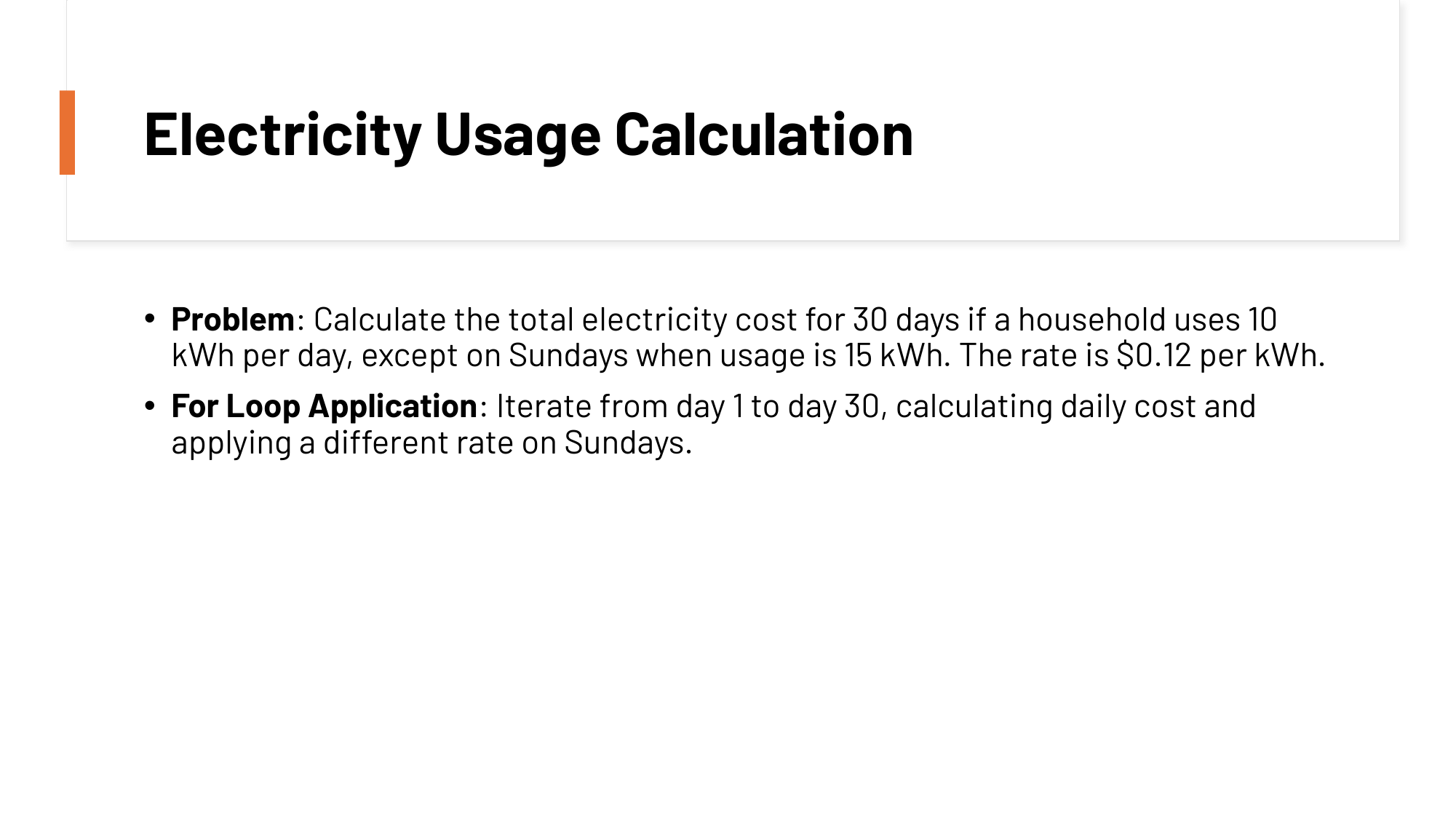

# Electricity Usage Calculation

Problem: Calculate the total electricity cost for 30 days if a household uses 10 kWh per day, except on Sundays when usage is 15 kWh. The rate is $0.12 per kWh.
For Loop Application: Iterate from day 1 to day 30, calculating daily cost and applying a different rate on Sundays.